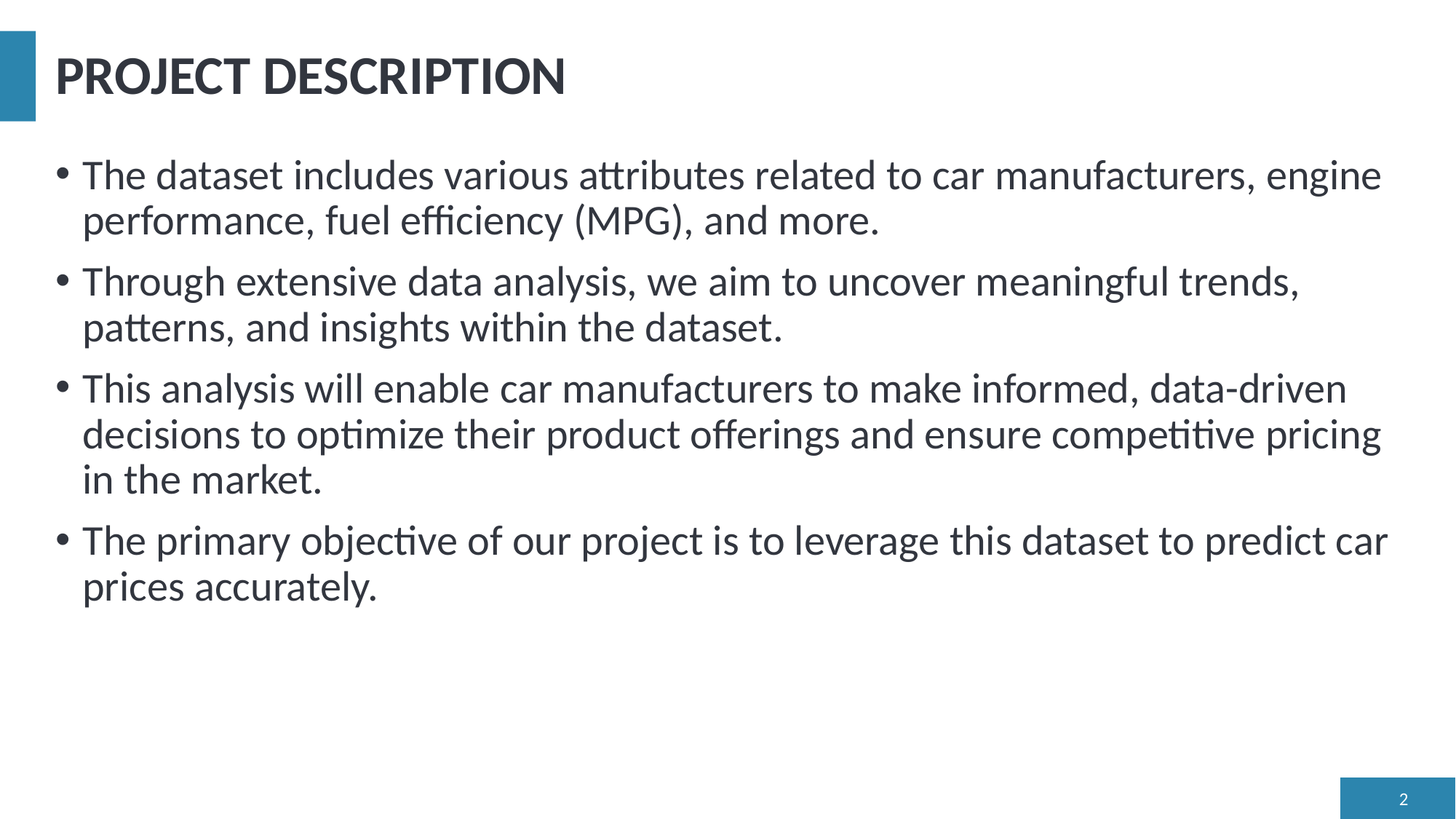

# PROJECT DESCRIPTION
The dataset includes various attributes related to car manufacturers, engine performance, fuel efficiency (MPG), and more.
Through extensive data analysis, we aim to uncover meaningful trends, patterns, and insights within the dataset.
This analysis will enable car manufacturers to make informed, data-driven decisions to optimize their product offerings and ensure competitive pricing in the market.
The primary objective of our project is to leverage this dataset to predict car prices accurately.
2